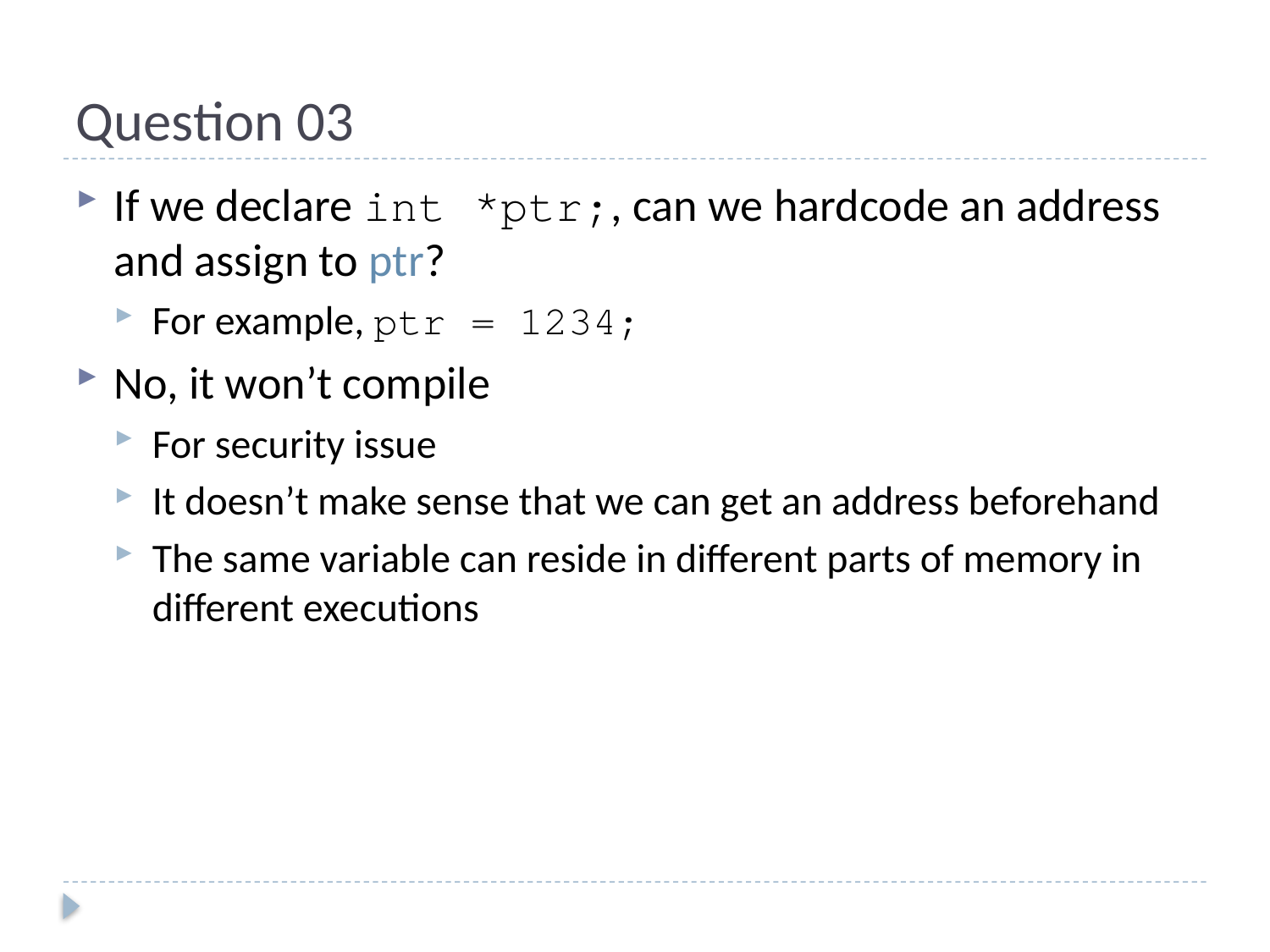

# Question 03
If we declare int *ptr;, can we hardcode an address and assign to ptr?
For example, ptr = 1234;
No, it won’t compile
For security issue
It doesn’t make sense that we can get an address beforehand
The same variable can reside in different parts of memory in different executions